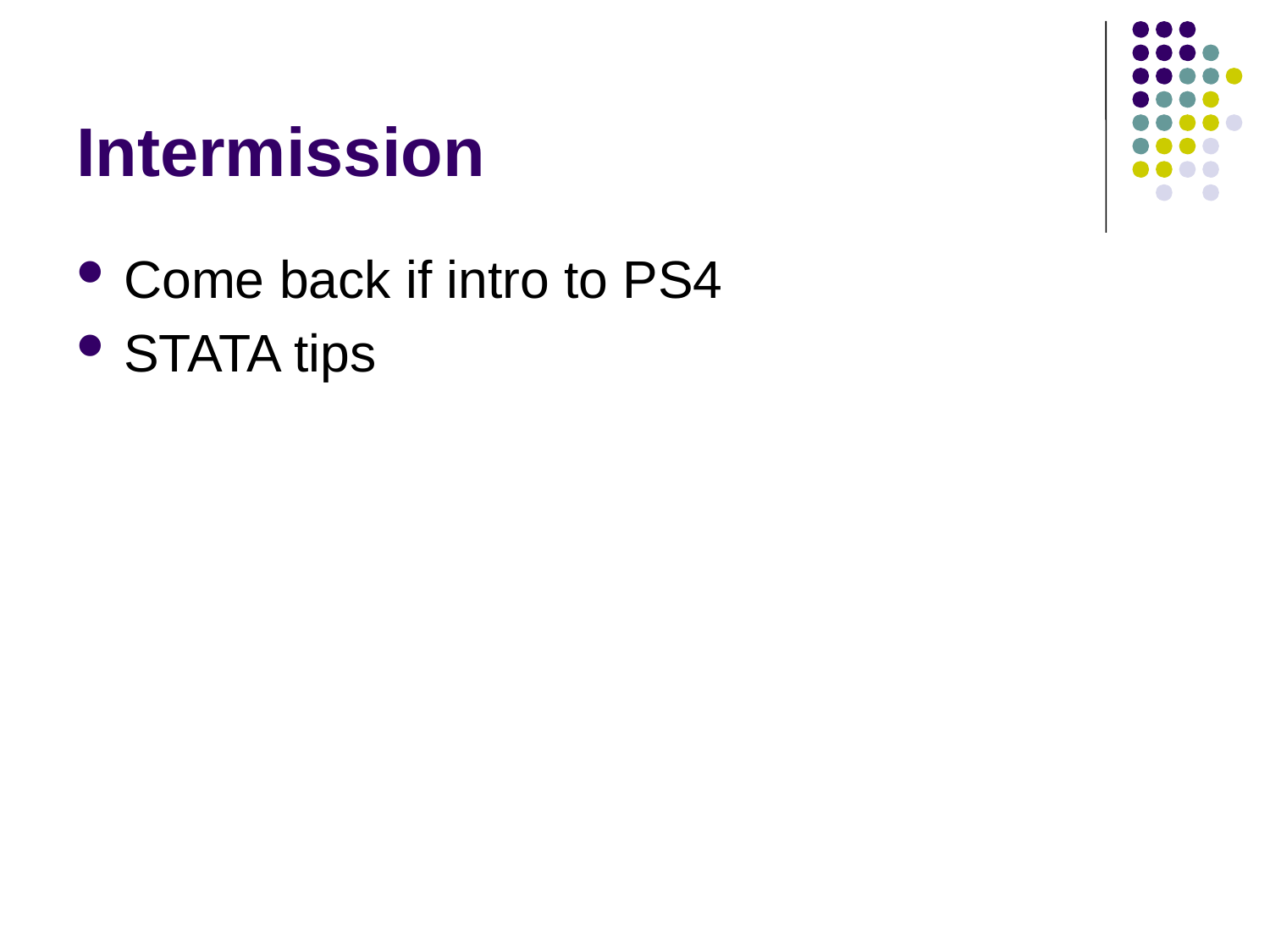

# Intermission
Come back if intro to PS4
STATA tips